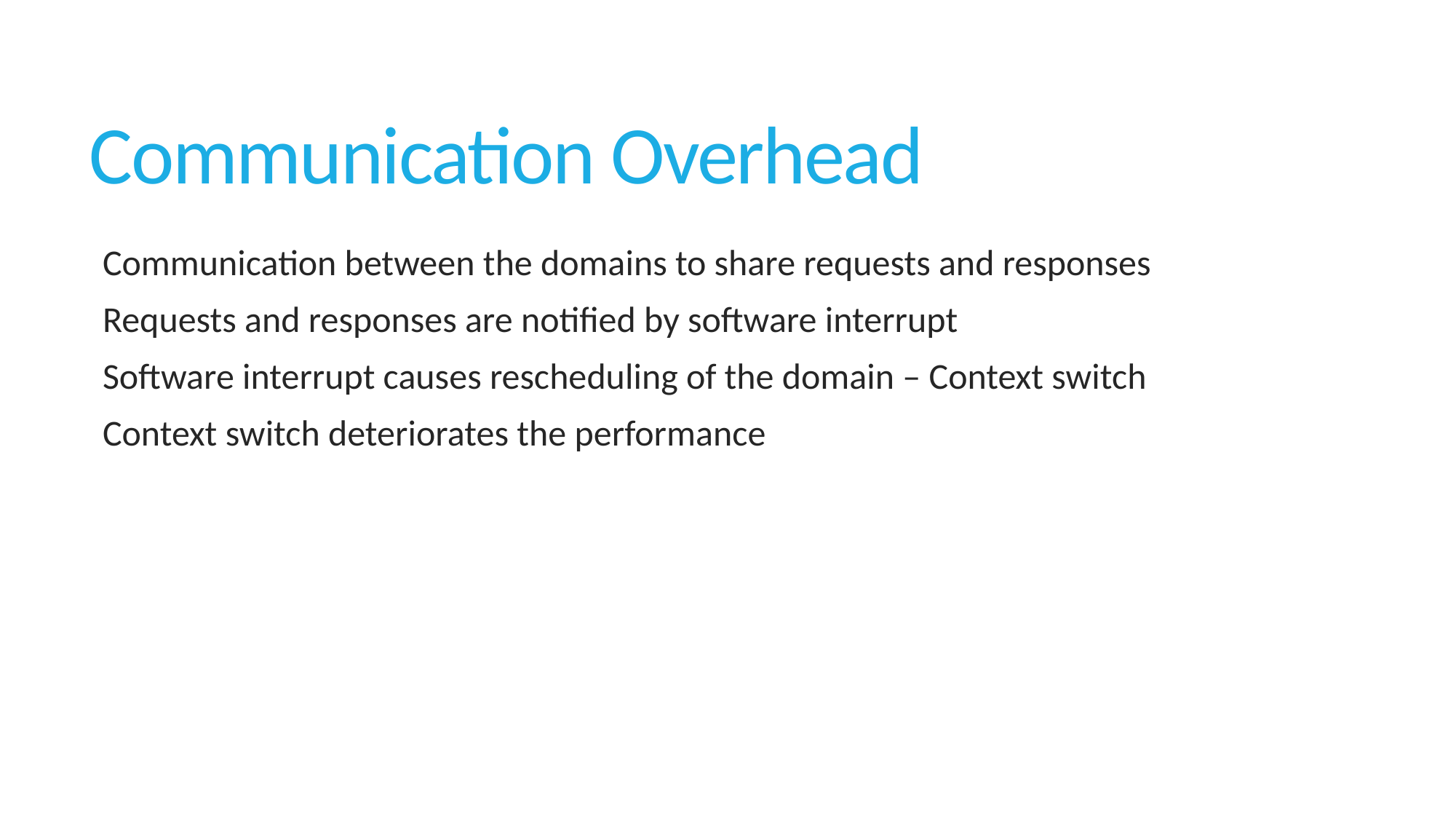

# Communication Overhead
Communication between the domains to share requests and responses
Requests and responses are notified by software interrupt
Software interrupt causes rescheduling of the domain – Context switch
Context switch deteriorates the performance